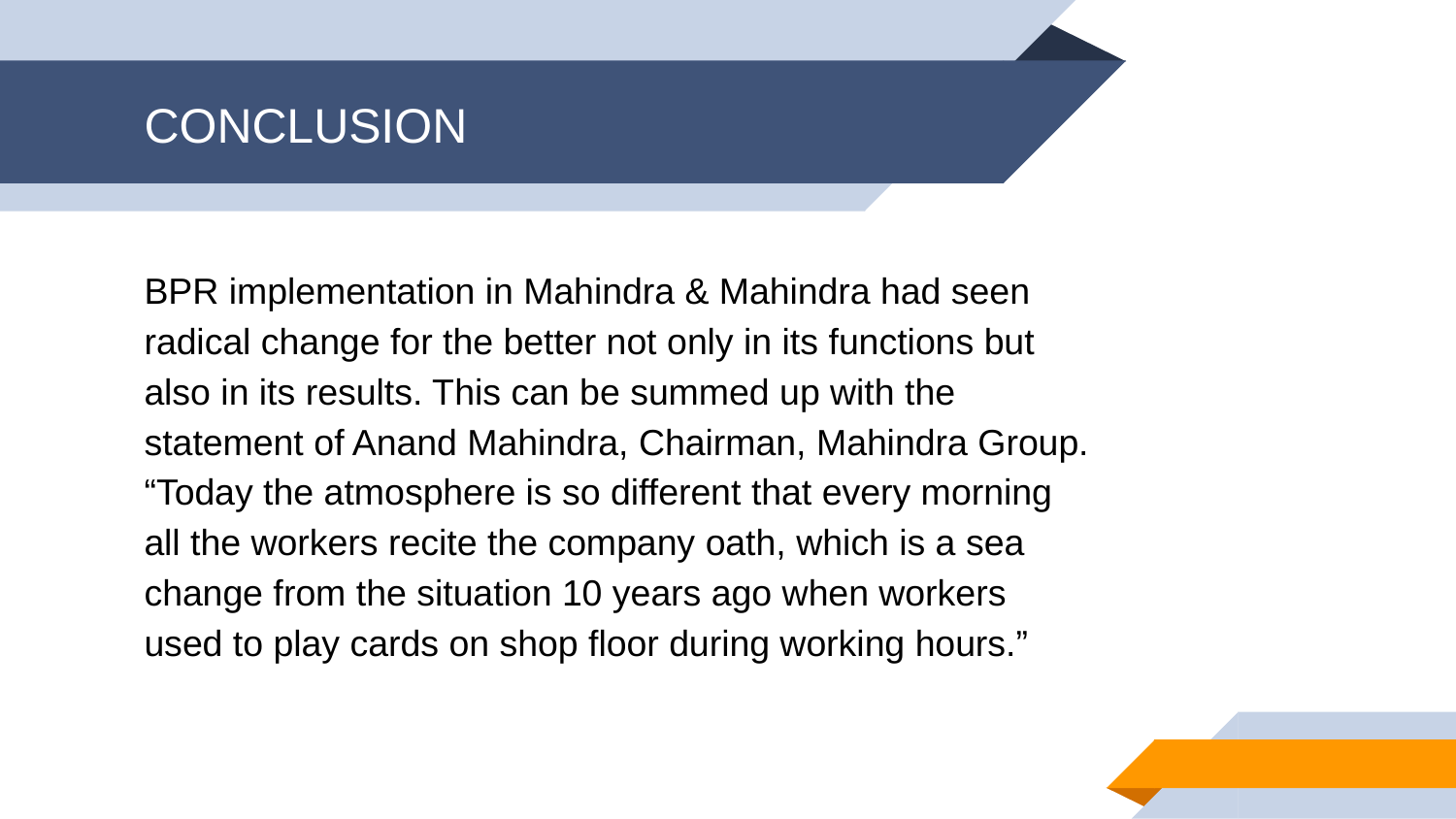

# CONCLUSION
BPR implementation in Mahindra & Mahindra had seen radical change for the better not only in its functions but also in its results. This can be summed up with the statement of Anand Mahindra, Chairman, Mahindra Group. “Today the atmosphere is so different that every morning all the workers recite the company oath, which is a sea change from the situation 10 years ago when workers used to play cards on shop floor during working hours.”